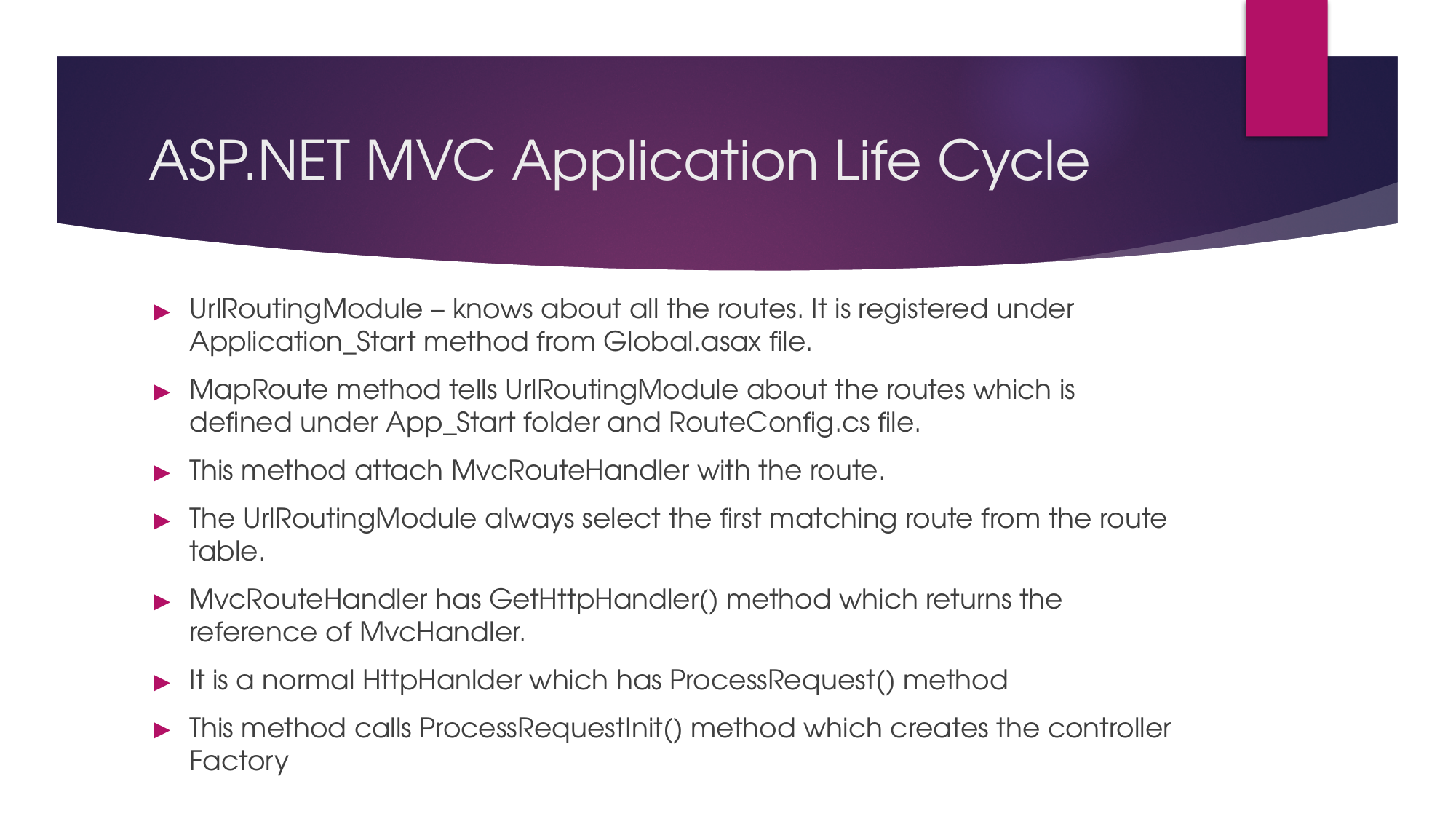

# ASP.NET MVC Application Life Cycle
UrlRoutingModule – knows about all the routes. It is registered under Application_Start method from Global.asax file.
MapRoute method tells UrlRoutingModule about the routes which is defined under App_Start folder and RouteConfig.cs file.
This method attach MvcRouteHandler with the route.
The UrlRoutingModule always select the first matching route from the route table.
MvcRouteHandler has GetHttpHandler() method which returns the reference of MvcHandler.
It is a normal HttpHanlder which has ProcessRequest() method
This method calls ProcessRequestInit() method which creates the controller Factory